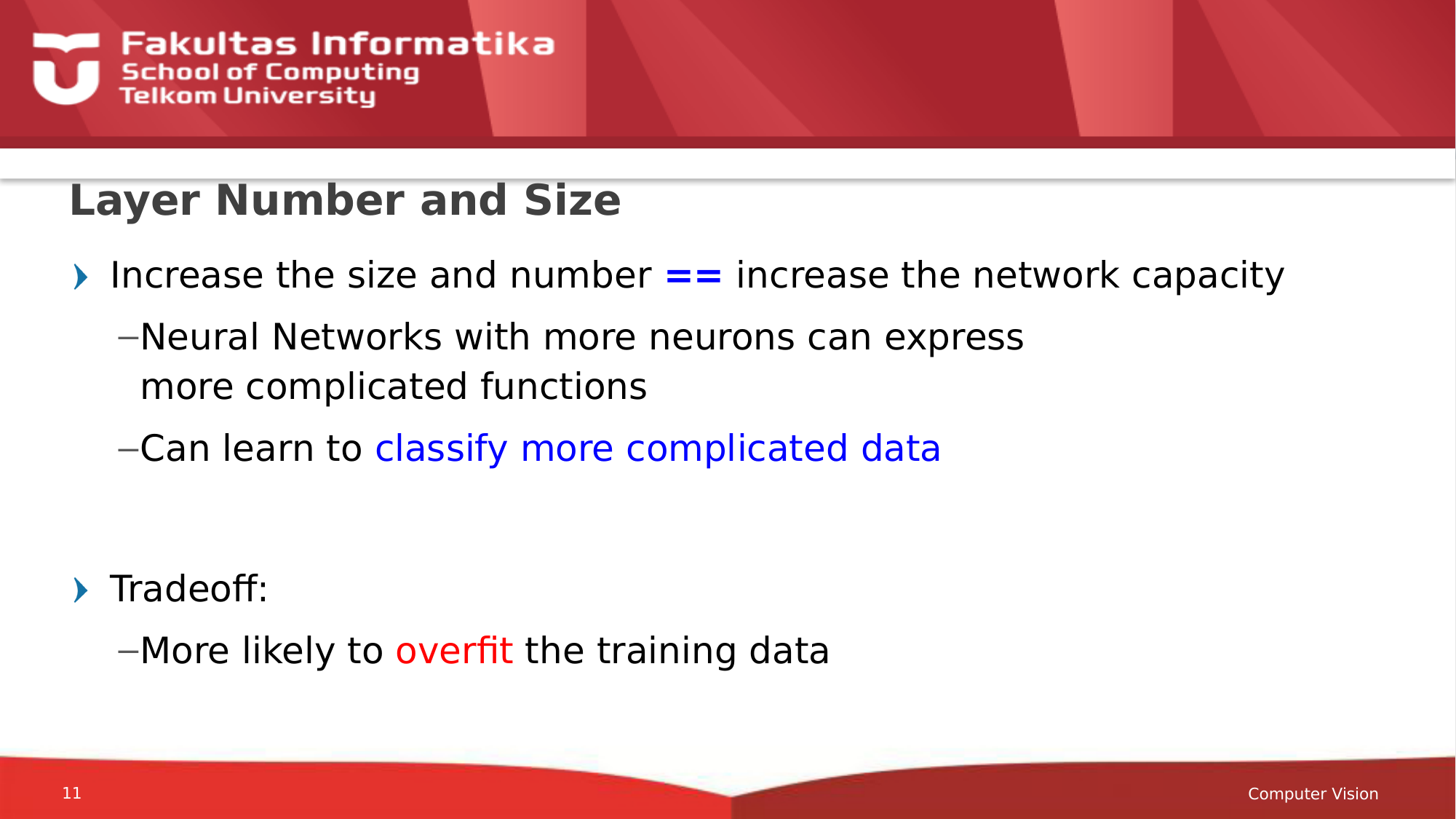

# Layer Number and Size
Increase the size and number == increase the network capacity
Neural Networks with more neurons can express
more complicated functions
Can learn to classify more complicated data

Tradeoff:
More likely to overfit the training data
Computer Vision
11